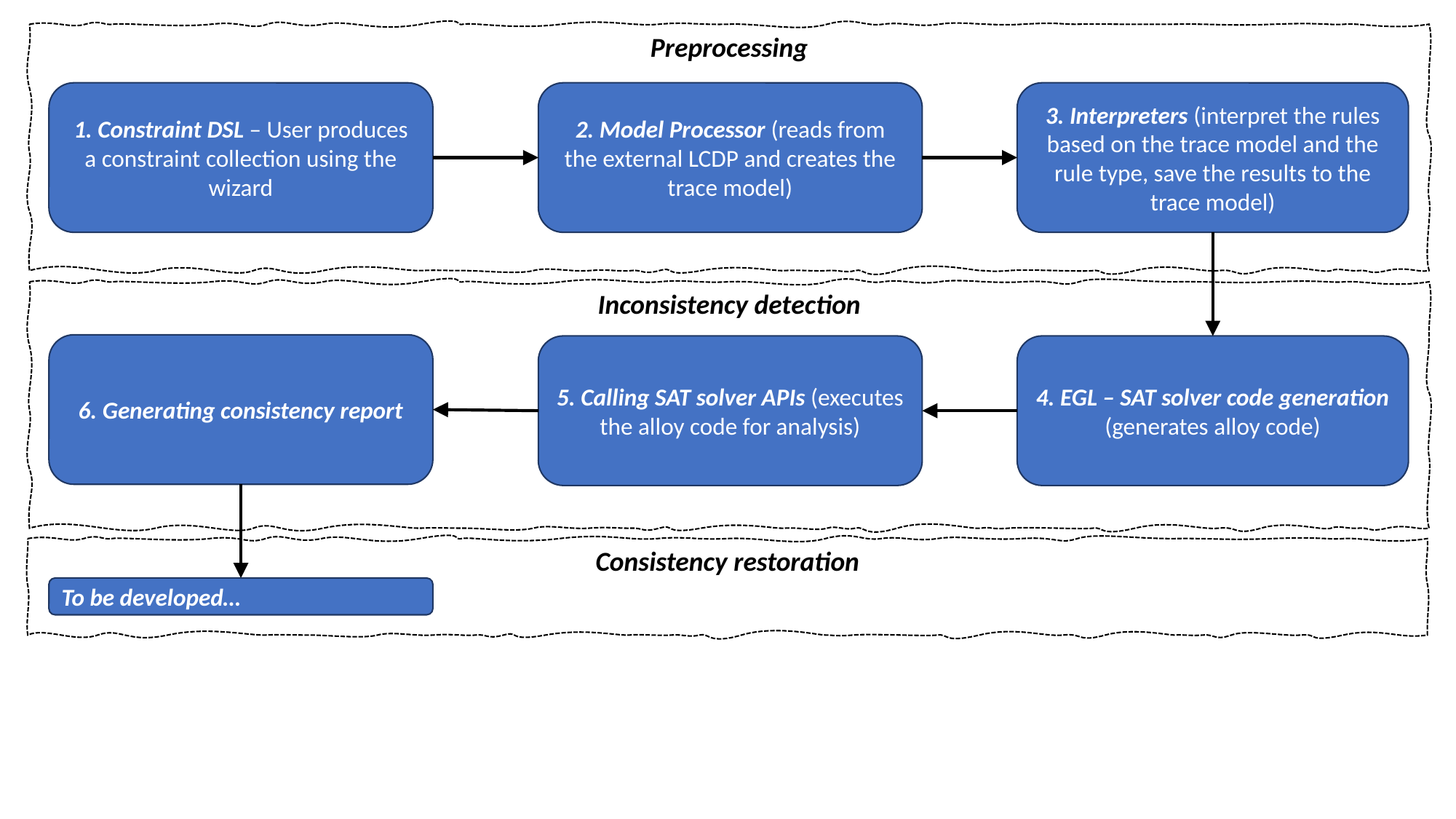

Preprocessing
1. Constraint DSL – User produces a constraint collection using the wizard
2. Model Processor (reads from the external LCDP and creates the trace model)
3. Interpreters (interpret the rules based on the trace model and the rule type, save the results to the trace model)
Inconsistency detection
6. Generating consistency report
5. Calling SAT solver APIs (executes the alloy code for analysis)
4. EGL – SAT solver code generation (generates alloy code)
Consistency restoration
To be developed…